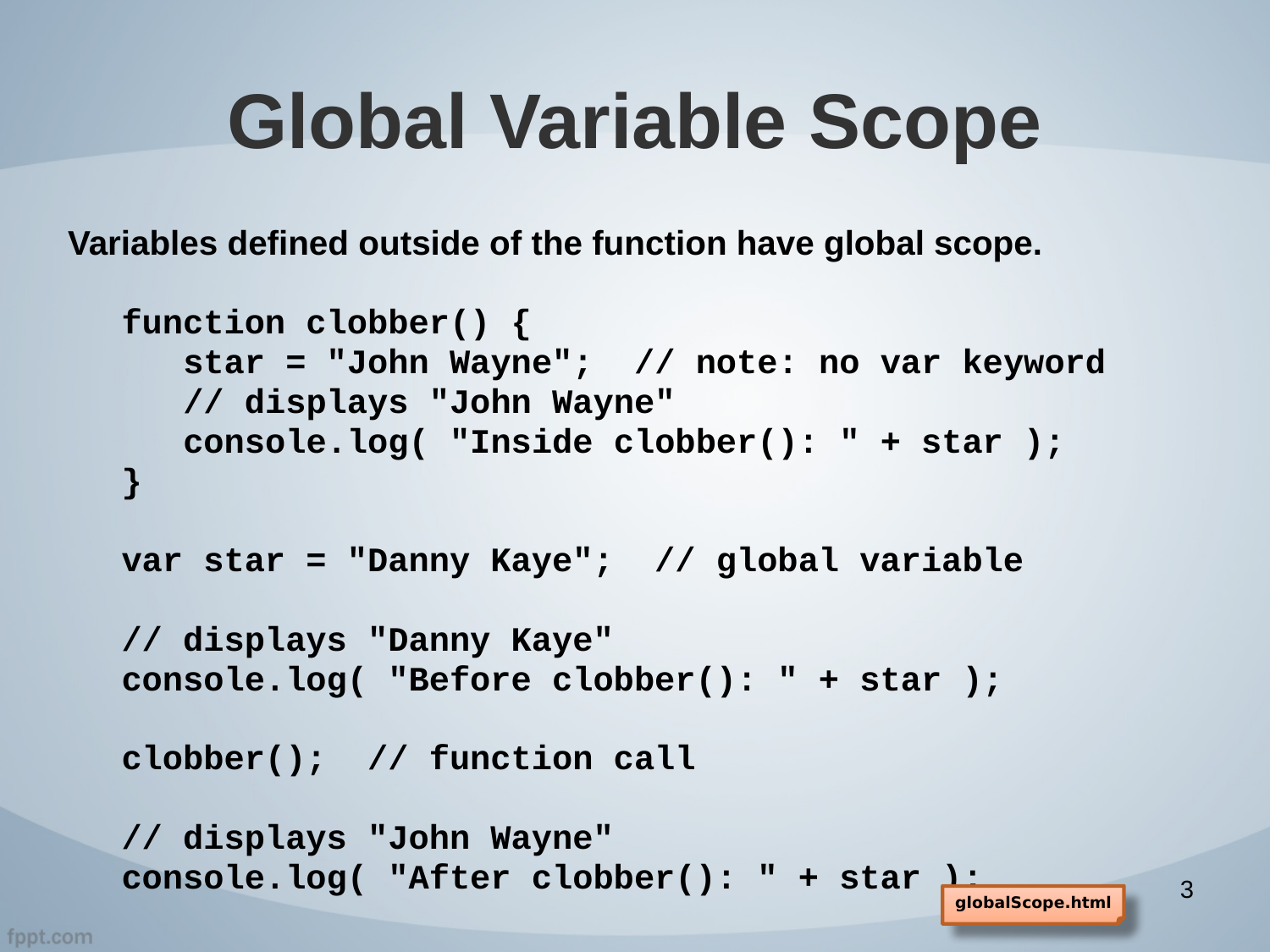

# Global Variable Scope
Variables defined outside of the function have global scope.

function clobber() {
   star = "John Wayne";  // note: no var keyword
   // displays "John Wayne"
   console.log( "Inside clobber(): " + star );
}

var star = "Danny Kaye";  // global variable

// displays "Danny Kaye"
console.log( "Before clobber(): " + star );

clobber();  // function call

// displays "John Wayne"
console.log( "After clobber(): " + star );
3
globalScope.html